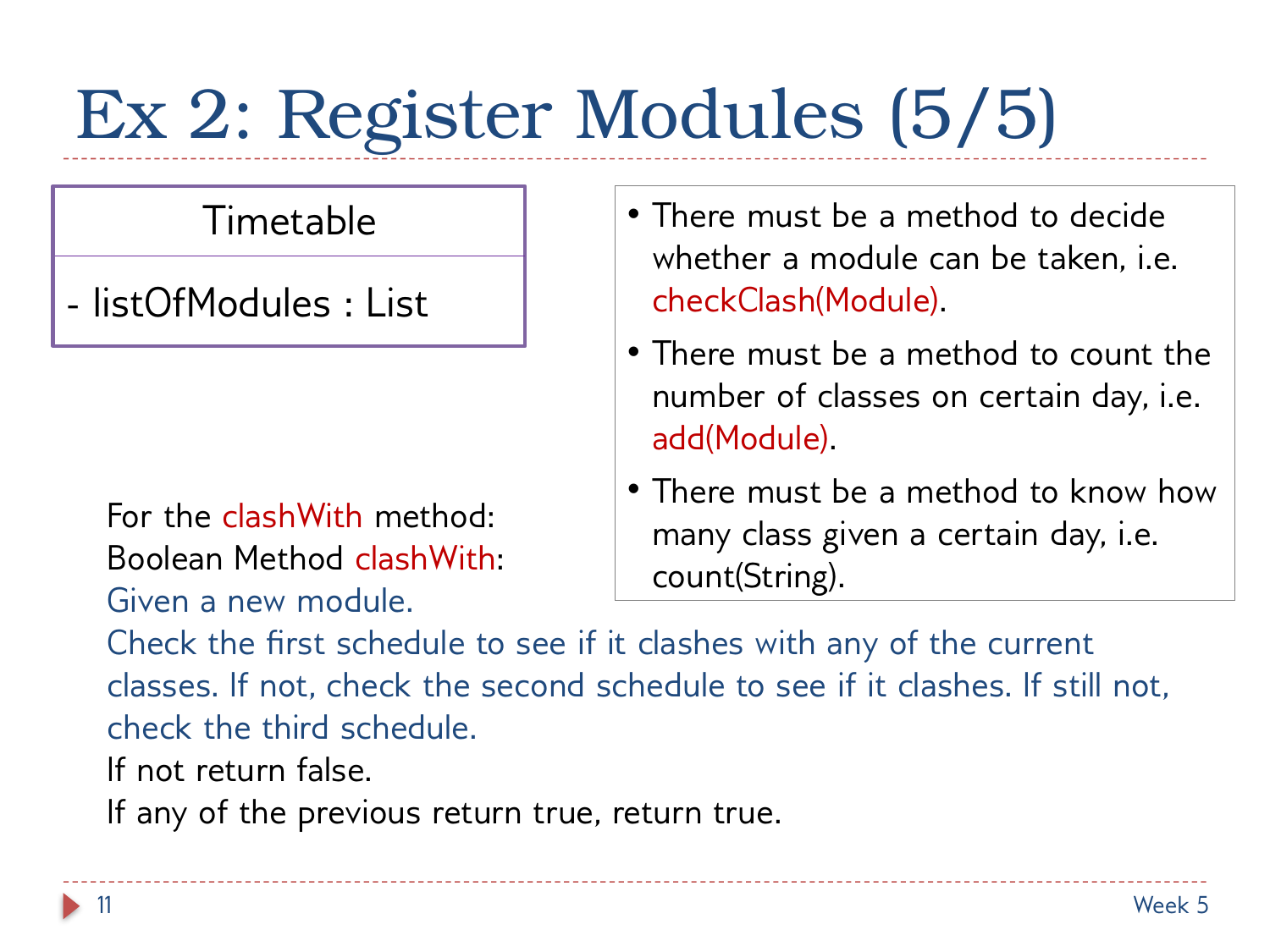

# Ex 2: Register Modules (5/5)
There must be a method to decide whether a module can be taken, i.e. checkClash(Module).
There must be a method to count the number of classes on certain day, i.e. add(Module).
There must be a method to know how many class given a certain day, i.e. count(String).
          Timetable
- listOfModules : List
For the clashWith method:
Boolean Method clashWith:
Given a new module.
Check the first schedule to see if it clashes with any of the current classes. If not, check the second schedule to see if it clashes. If still not, check the third schedule.
If not return false.
If any of the previous return true, return true.
11
Week 5